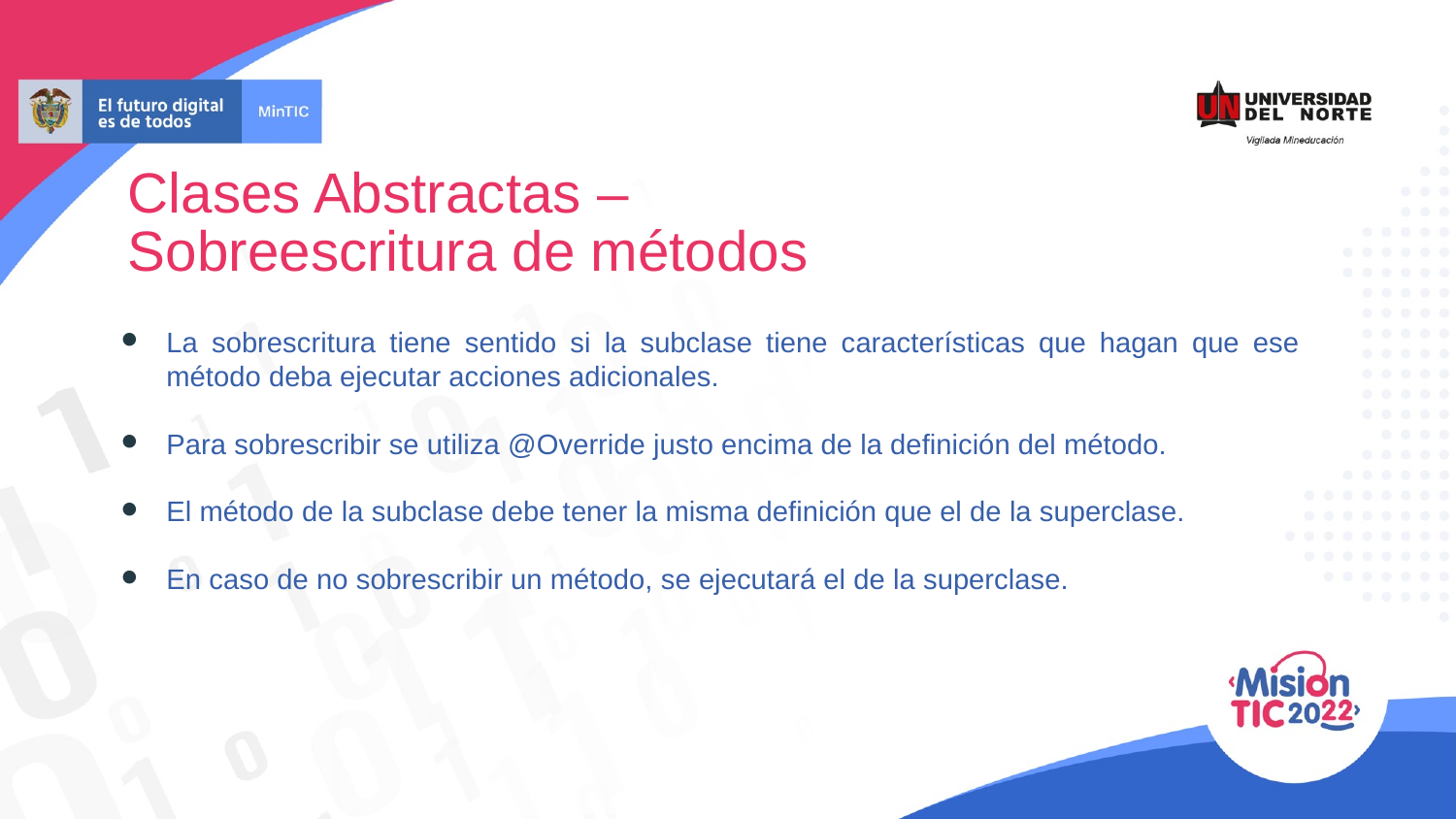

Clases Abstractas –
Sobreescritura de métodos
La sobrescritura tiene sentido si la subclase tiene características que hagan que ese método deba ejecutar acciones adicionales.

Para sobrescribir se utiliza @Override justo encima de la definición del método.

El método de la subclase debe tener la misma definición que el de la superclase.

En caso de no sobrescribir un método, se ejecutará el de la superclase.